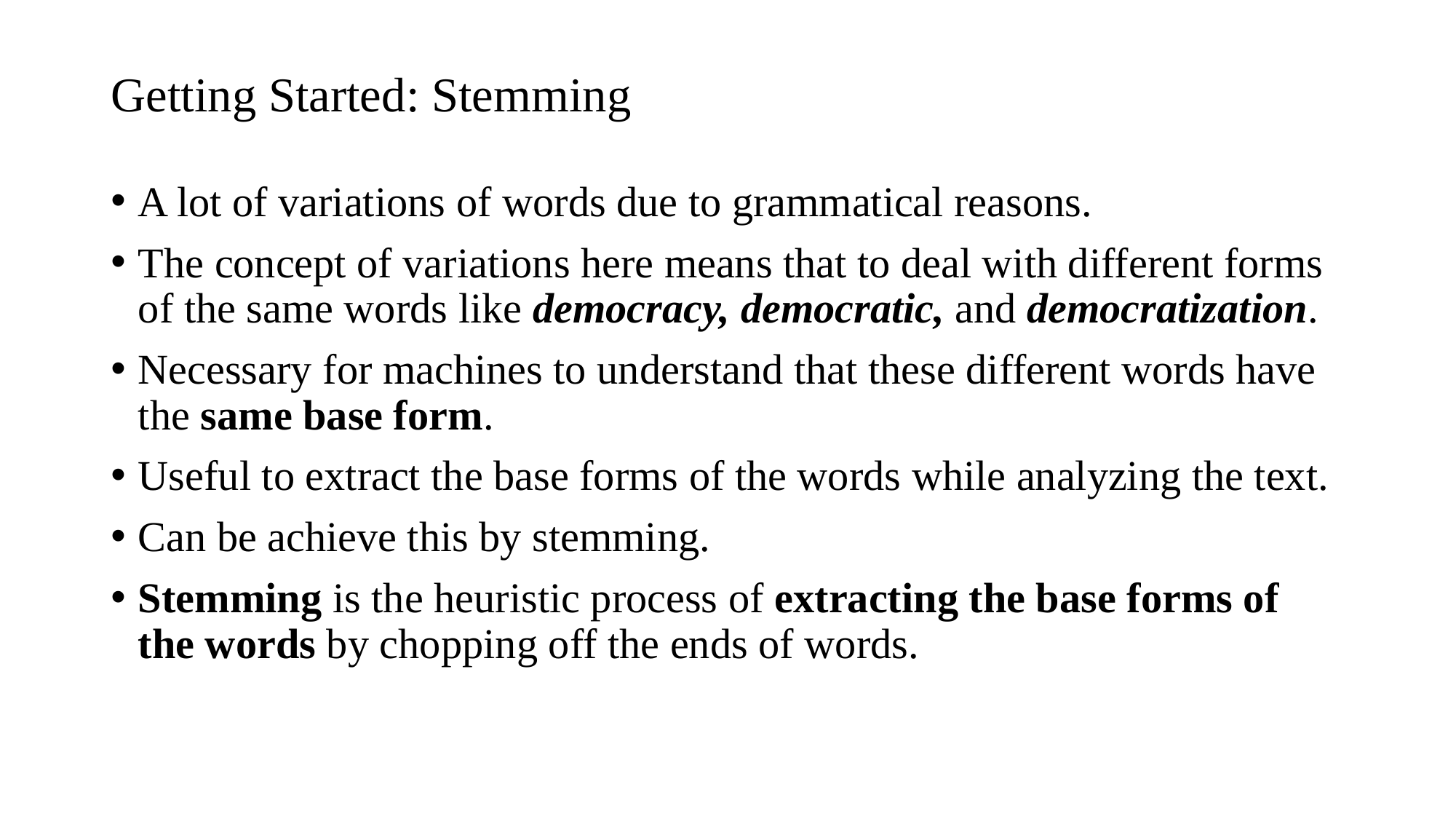

# Getting Started: Stemming
A lot of variations of words due to grammatical reasons.
The concept of variations here means that to deal with different forms of the same words like democracy, democratic, and democratization.
Necessary for machines to understand that these different words have the same base form.
Useful to extract the base forms of the words while analyzing the text.
Can be achieve this by stemming.
Stemming is the heuristic process of extracting the base forms of the words by chopping off the ends of words.